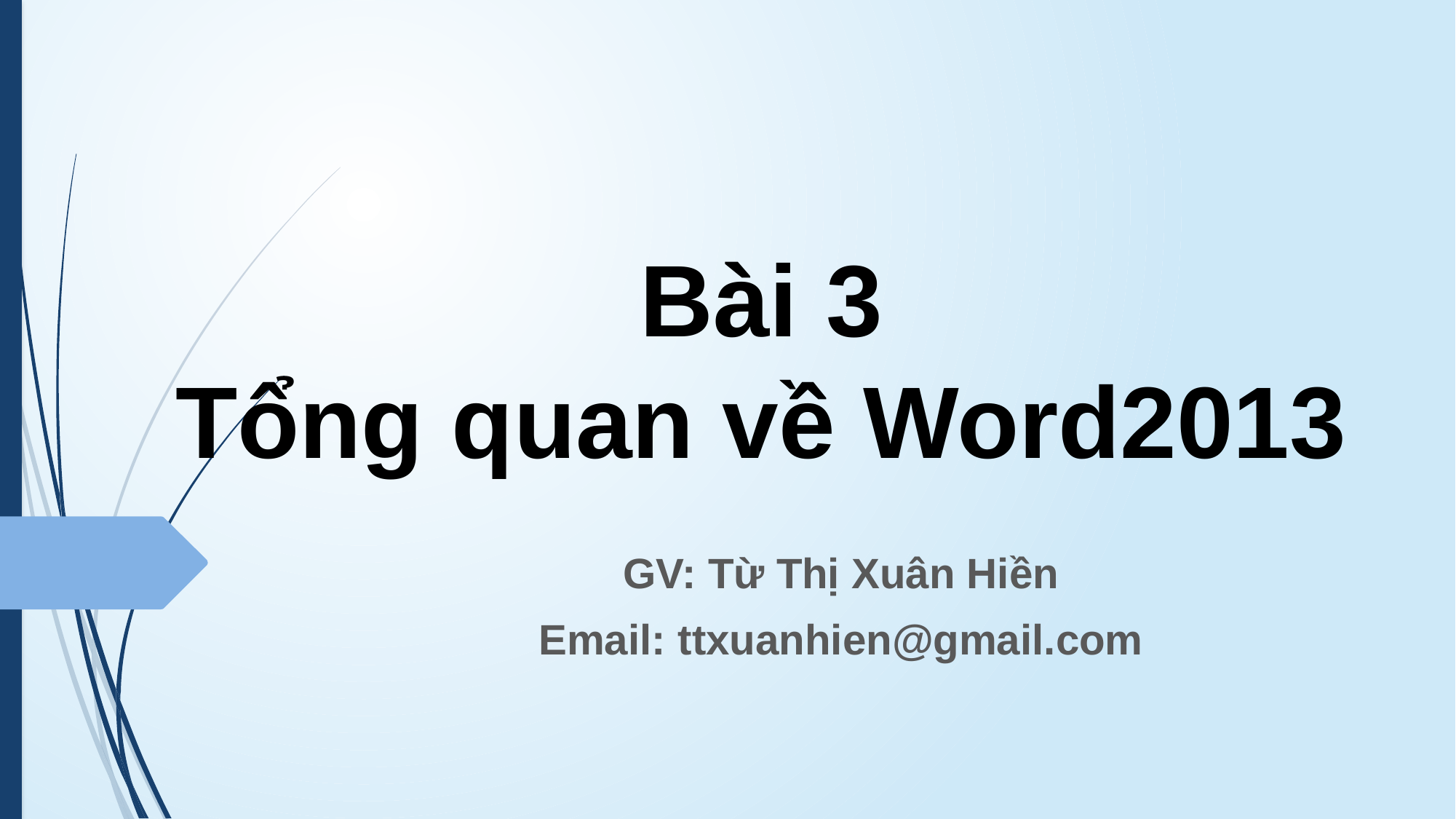

# Bài 3 Tổng quan về Word2013
GV: Từ Thị Xuân Hiền
Email: ttxuanhien@gmail.com